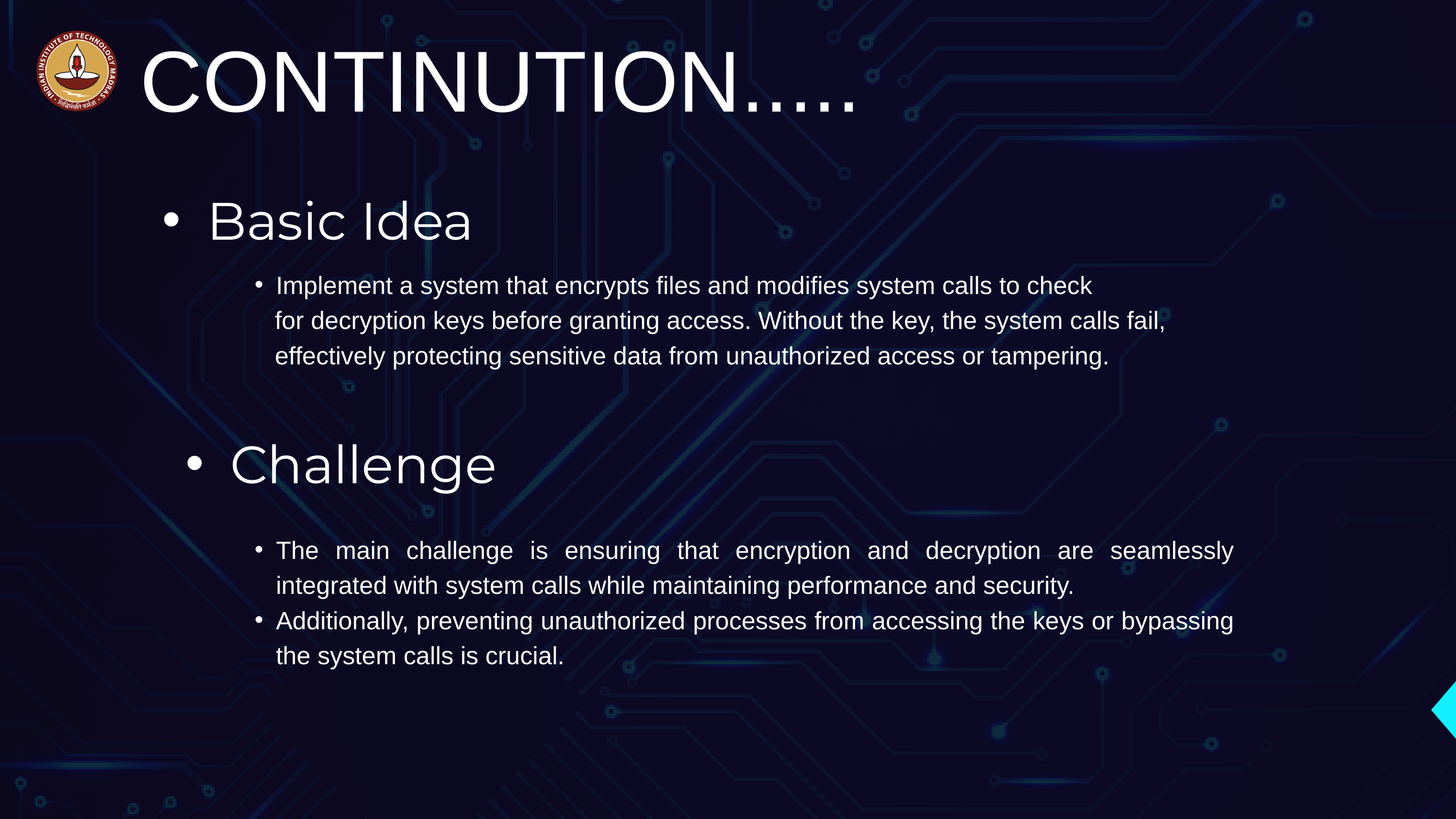

CONTINUTION.....
Basic Idea
Implement a system that encrypts files and modifies system calls to check
      for decryption keys before granting access. Without the key, the system calls fail,
      effectively protecting sensitive data from unauthorized access or tampering.

Challenge
The main challenge is ensuring that encryption and decryption are seamlessly integrated with system calls while maintaining performance and security.
Additionally, preventing unauthorized processes from accessing the keys or bypassing the system calls is crucial.